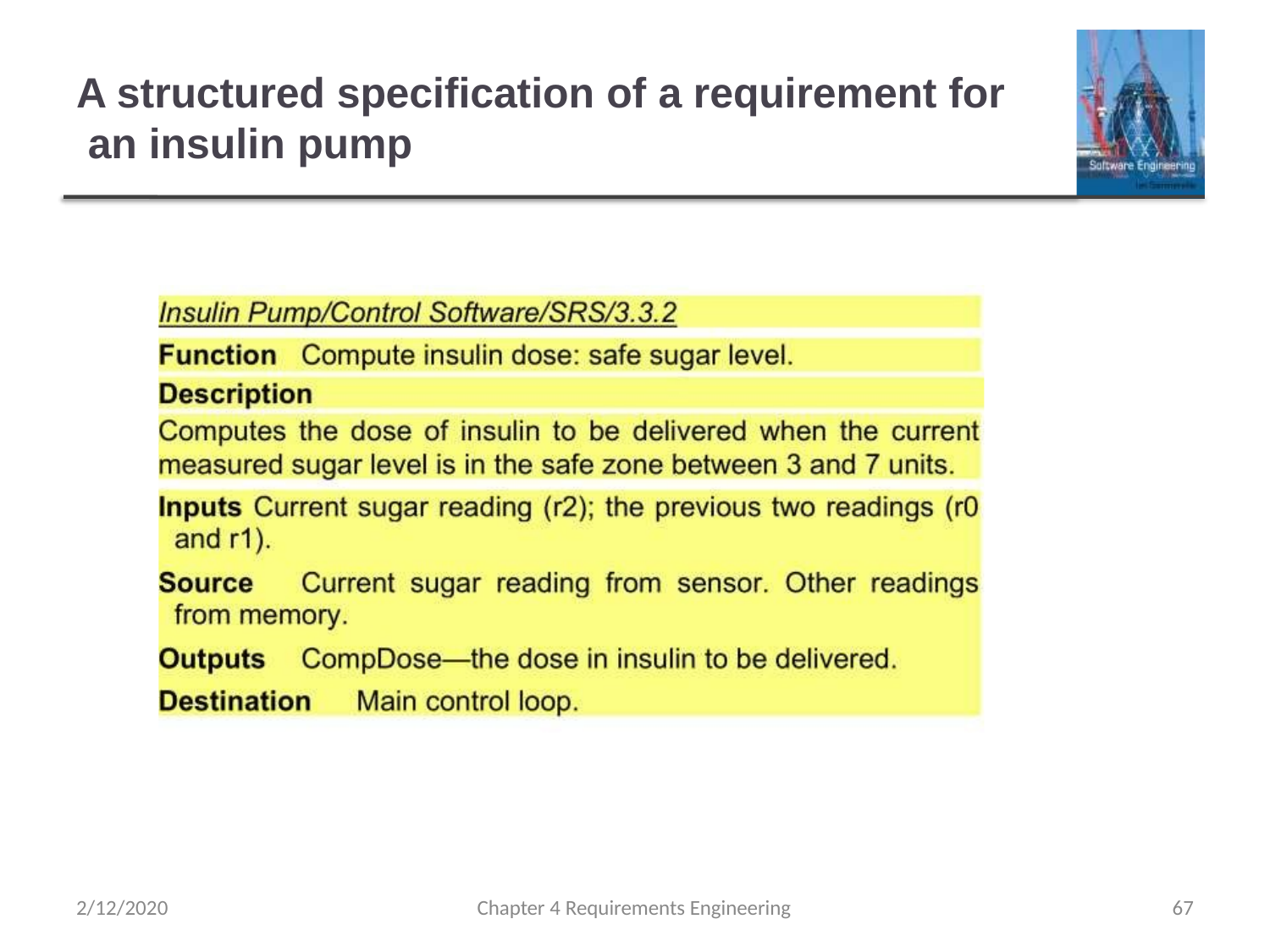

# A structured specification of a requirement for  an insulin pump

2/12/2020
Chapter 4 Requirements Engineering
67